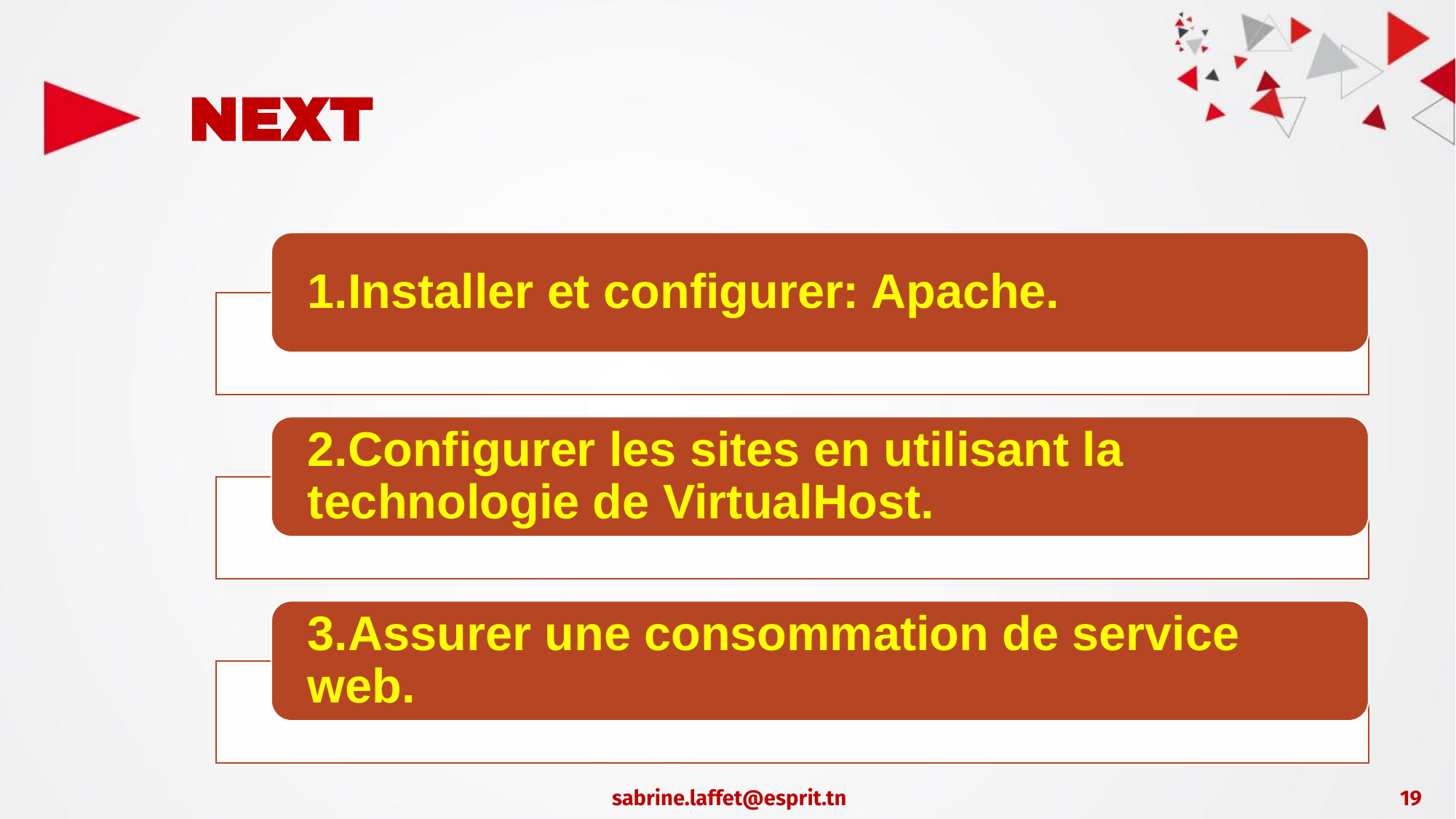

# NEXT

1.Installer et configurer: Apache.

2.Configurer les sites en utilisant la technologie de VirtualHost.

3.Assurer une consommation de service web.

sabrine.laffet@esprit.tn
19